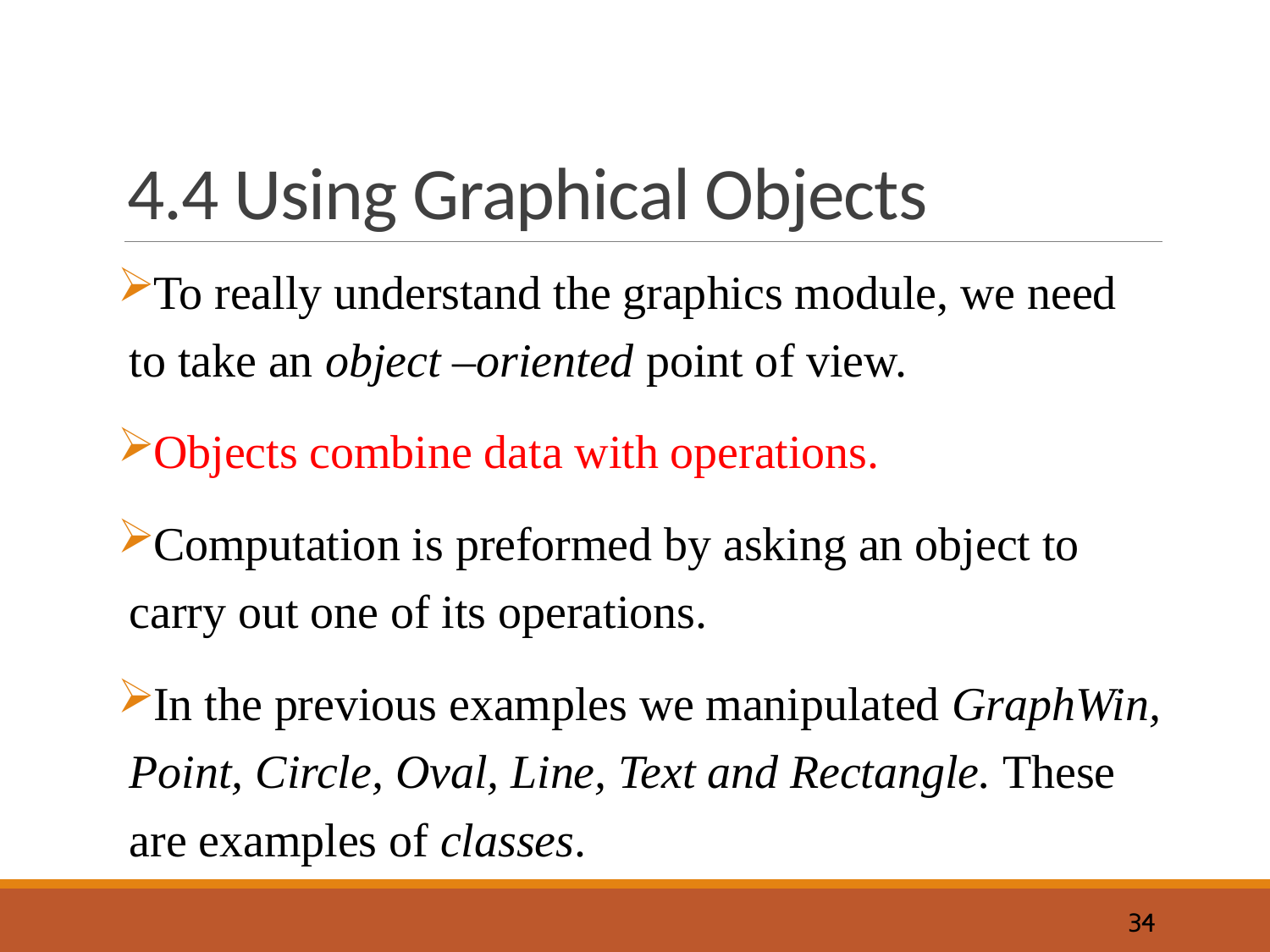

# 4.4 Using Graphical Objects
To really understand the graphics module, we need to take an object –oriented point of view.
Objects combine data with operations.
Computation is preformed by asking an object to carry out one of its operations.
In the previous examples we manipulated GraphWin, Point, Circle, Oval, Line, Text and Rectangle. These are examples of classes.

34